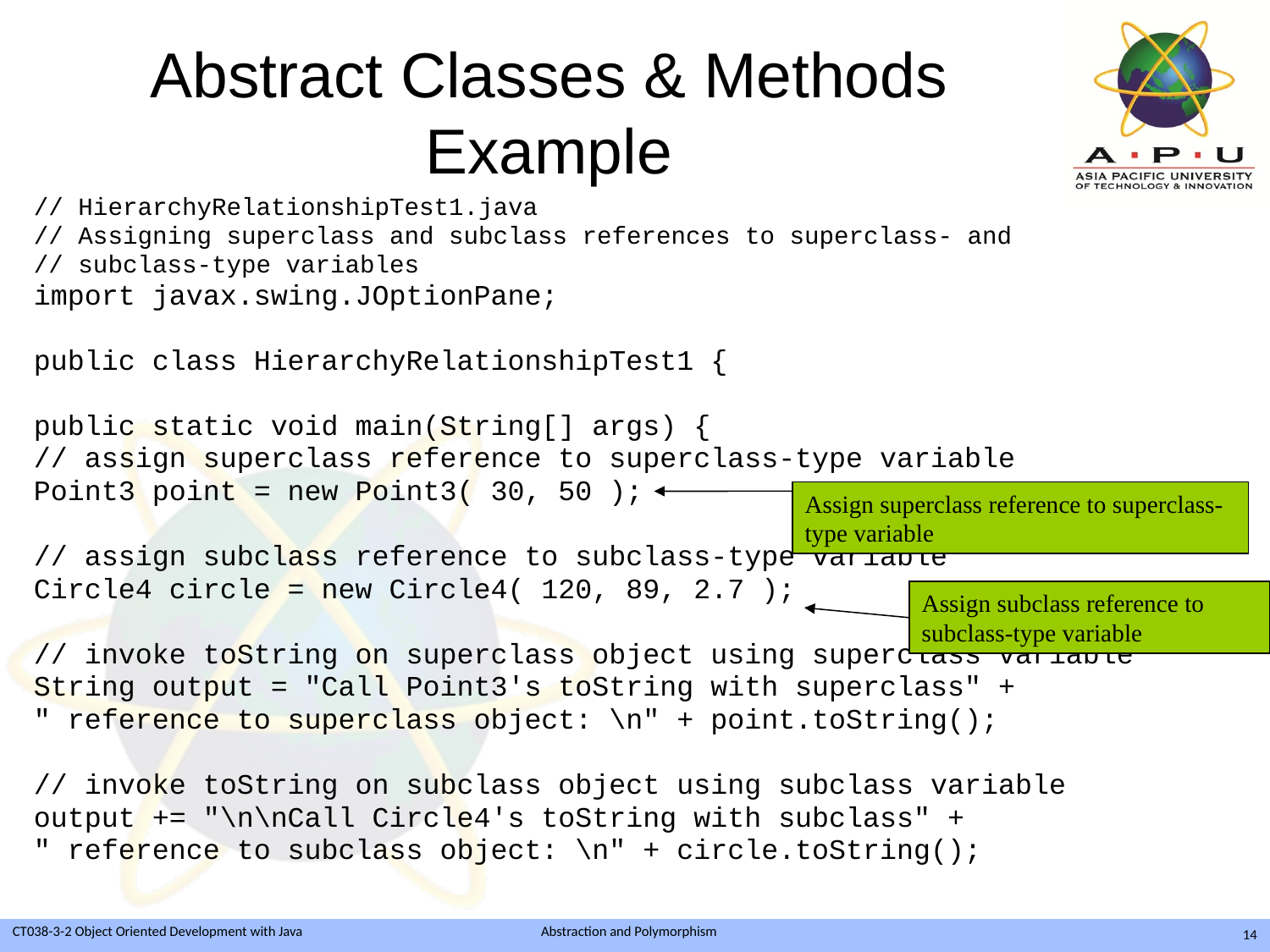

# Abstract Classes & Methods Example
// HierarchyRelationshipTest1.java
// Assigning superclass and subclass references to superclass- and
// subclass-type variables
import javax.swing.JOptionPane;

public class HierarchyRelationshipTest1 {

public static void main(String[] args) {
// assign superclass reference to superclass-type variable
Point3 point = new Point3( 30, 50 );

// assign subclass reference to subclass-type variable
Circle4 circle = new Circle4( 120, 89, 2.7 );

// invoke toString on superclass object using superclass variable
String output = "Call Point3's toString with superclass" +
" reference to superclass object: \n" + point.toString();

// invoke toString on subclass object using subclass variable
output += "\n\nCall Circle4's toString with subclass" +
" reference to subclass object: \n" + circle.toString();

Assign superclass reference to superclass-type variable

Assign subclass reference to subclass-type variable

14